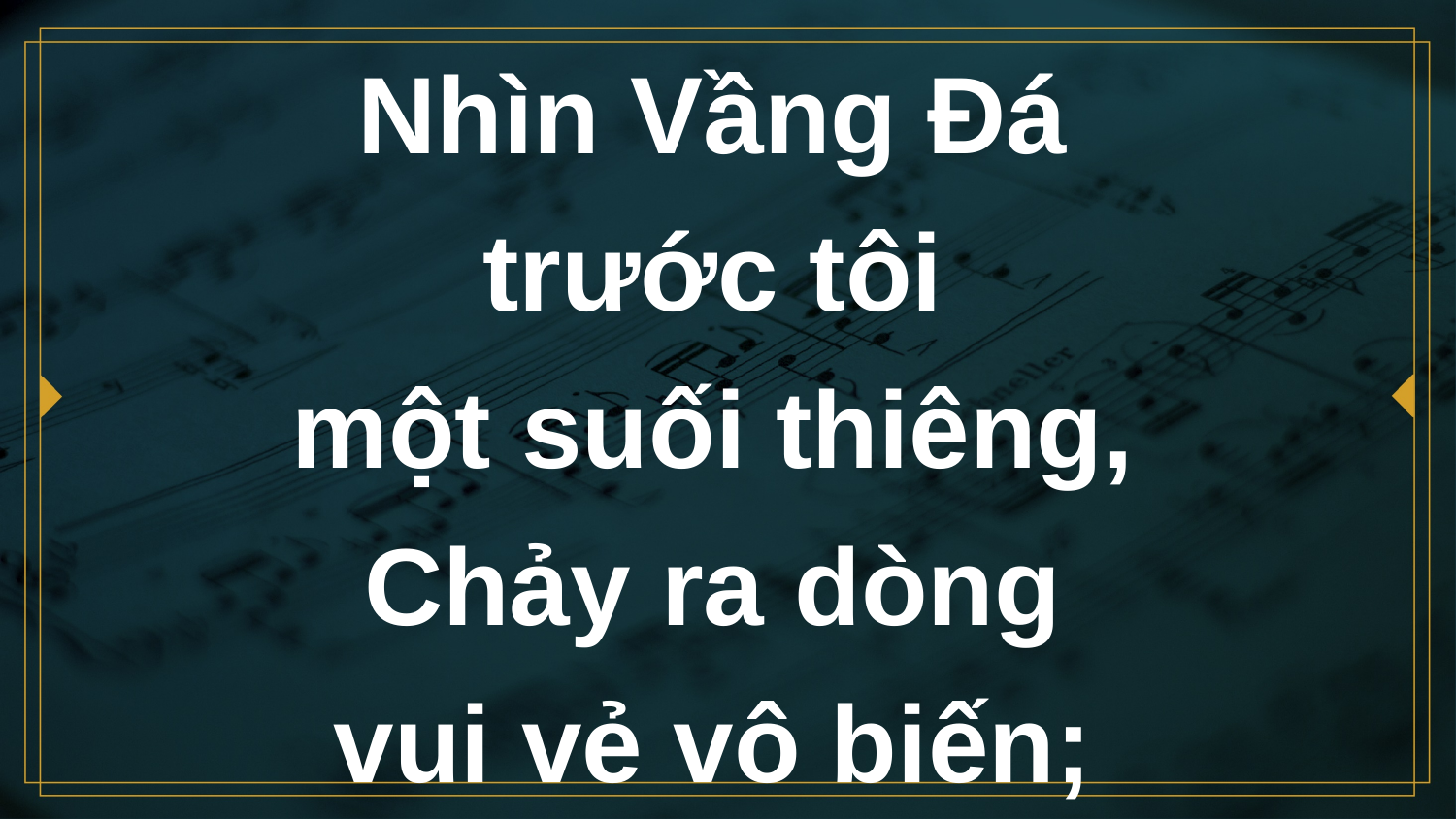

# Nhìn Vầng Ðá trước tôi một suối thiêng, Chảy ra dòng vui vẻ vô biến;